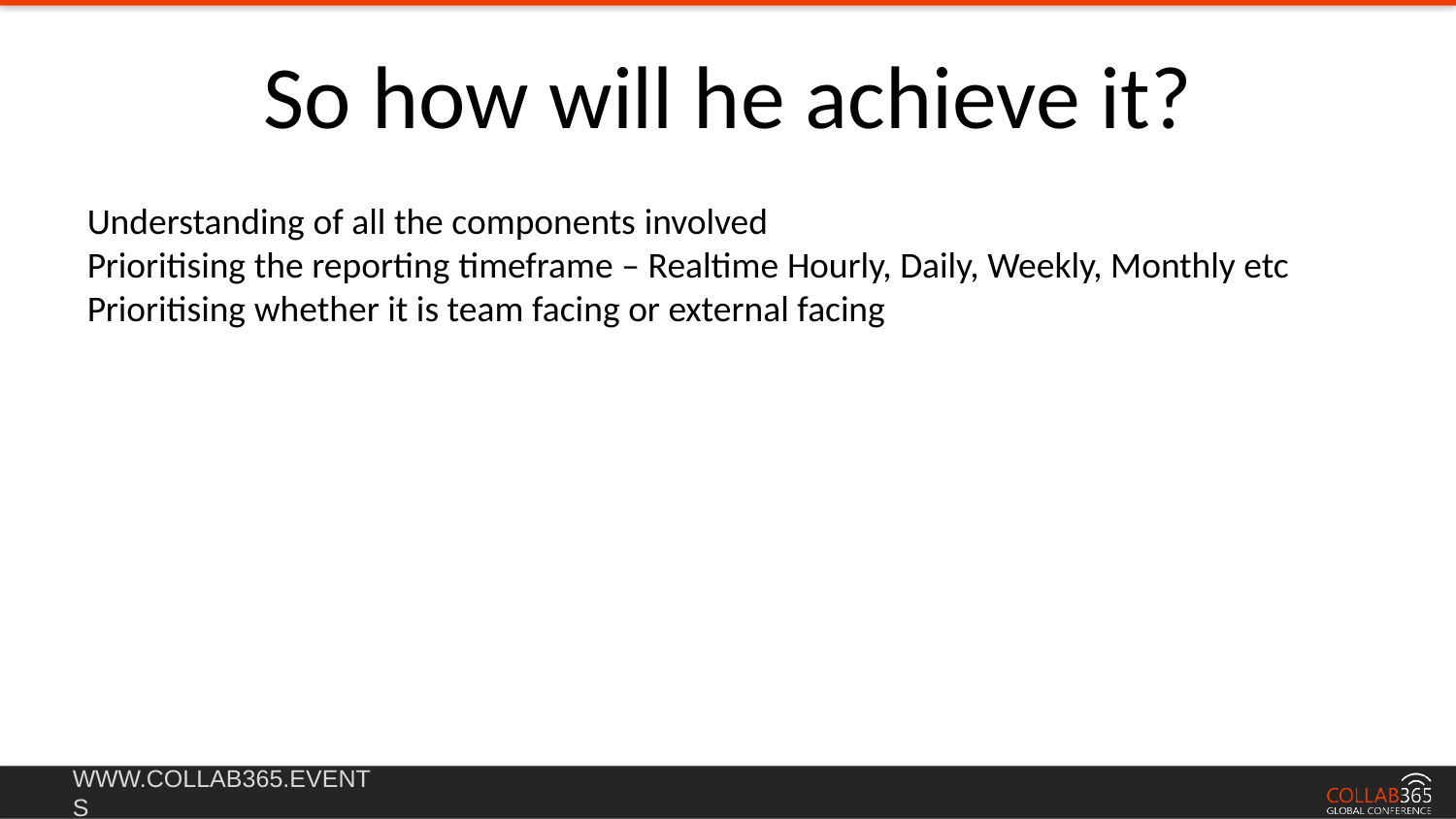

So how will he achieve it?
Understanding of all the components involved
Prioritising the reporting timeframe – Realtime Hourly, Daily, Weekly, Monthly etc
Prioritising whether it is team facing or external facing